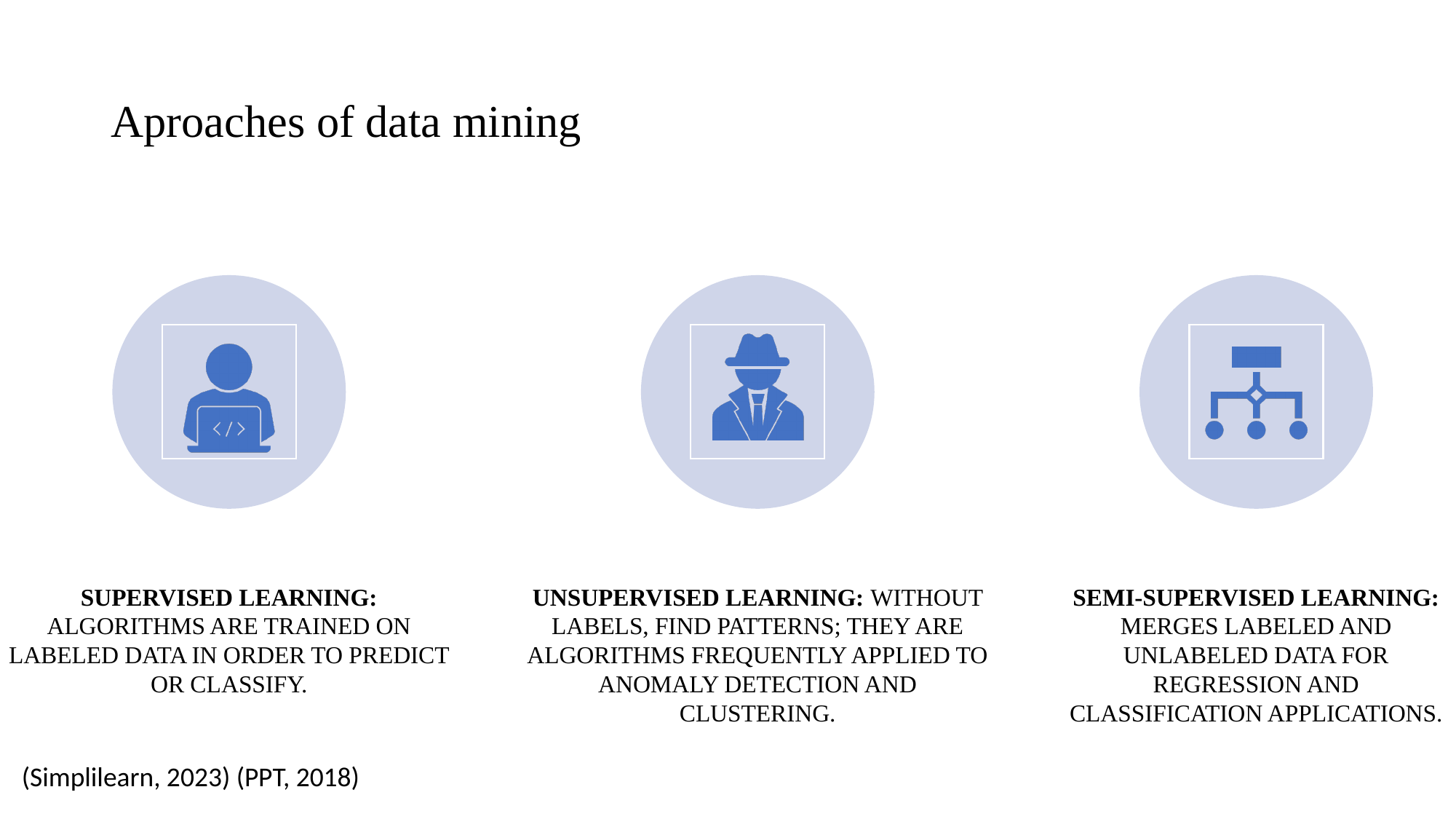

# Aproaches of data mining
Supervised learning: Algorithms are trained on labeled data in order to predict or classify.
Unsupervised learning: Without labels, find patterns; they are algorithms frequently applied to anomaly detection and clustering.
Semi-supervised learning: merges labeled and unlabeled data for regression and classification applications.
(Simplilearn, 2023) (PPT, 2018)